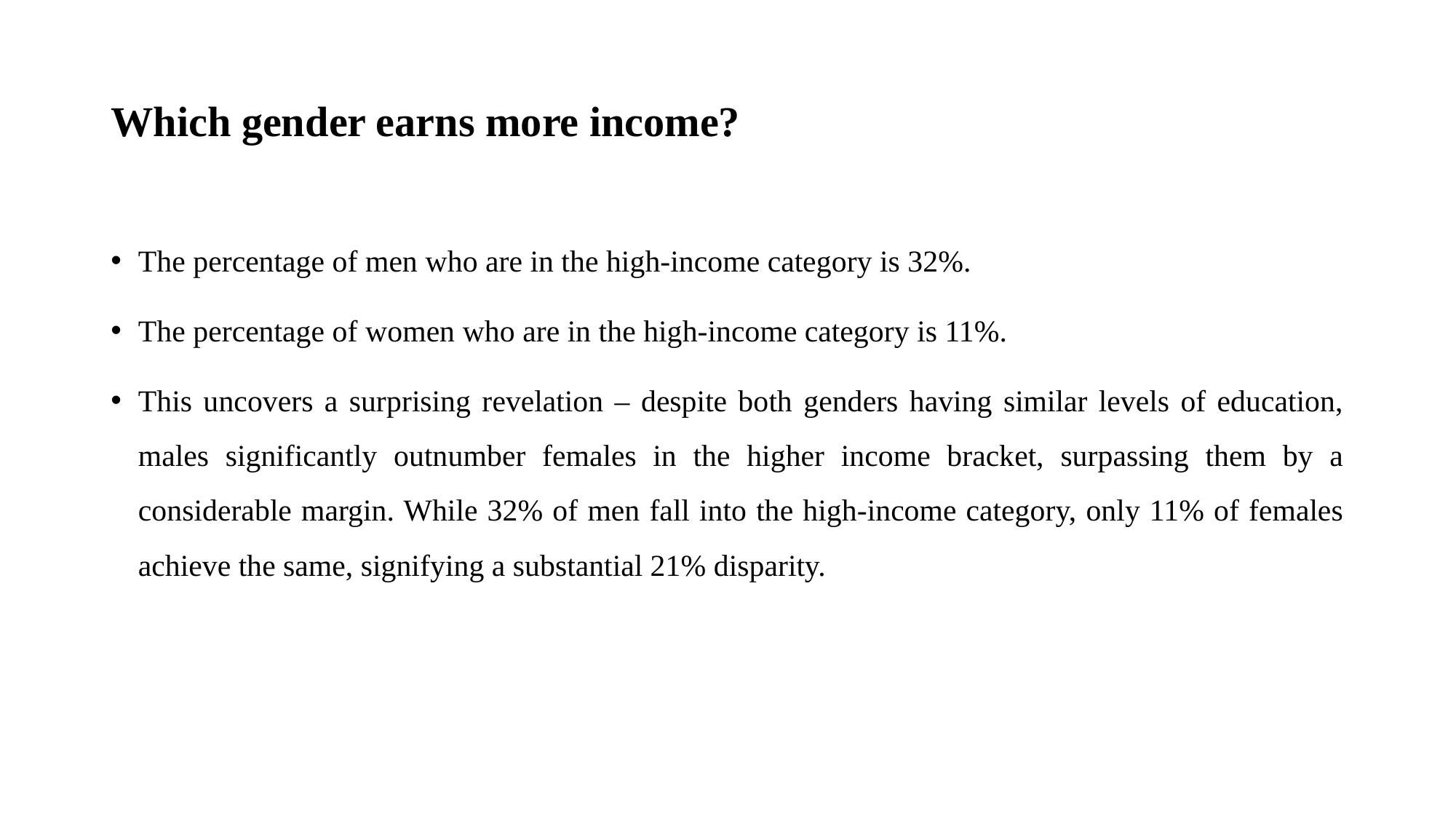

# Which gender earns more income?
The percentage of men who are in the high-income category is 32%.
The percentage of women who are in the high-income category is 11%.
This uncovers a surprising revelation – despite both genders having similar levels of education, males significantly outnumber females in the higher income bracket, surpassing them by a considerable margin. While 32% of men fall into the high-income category, only 11% of females achieve the same, signifying a substantial 21% disparity.